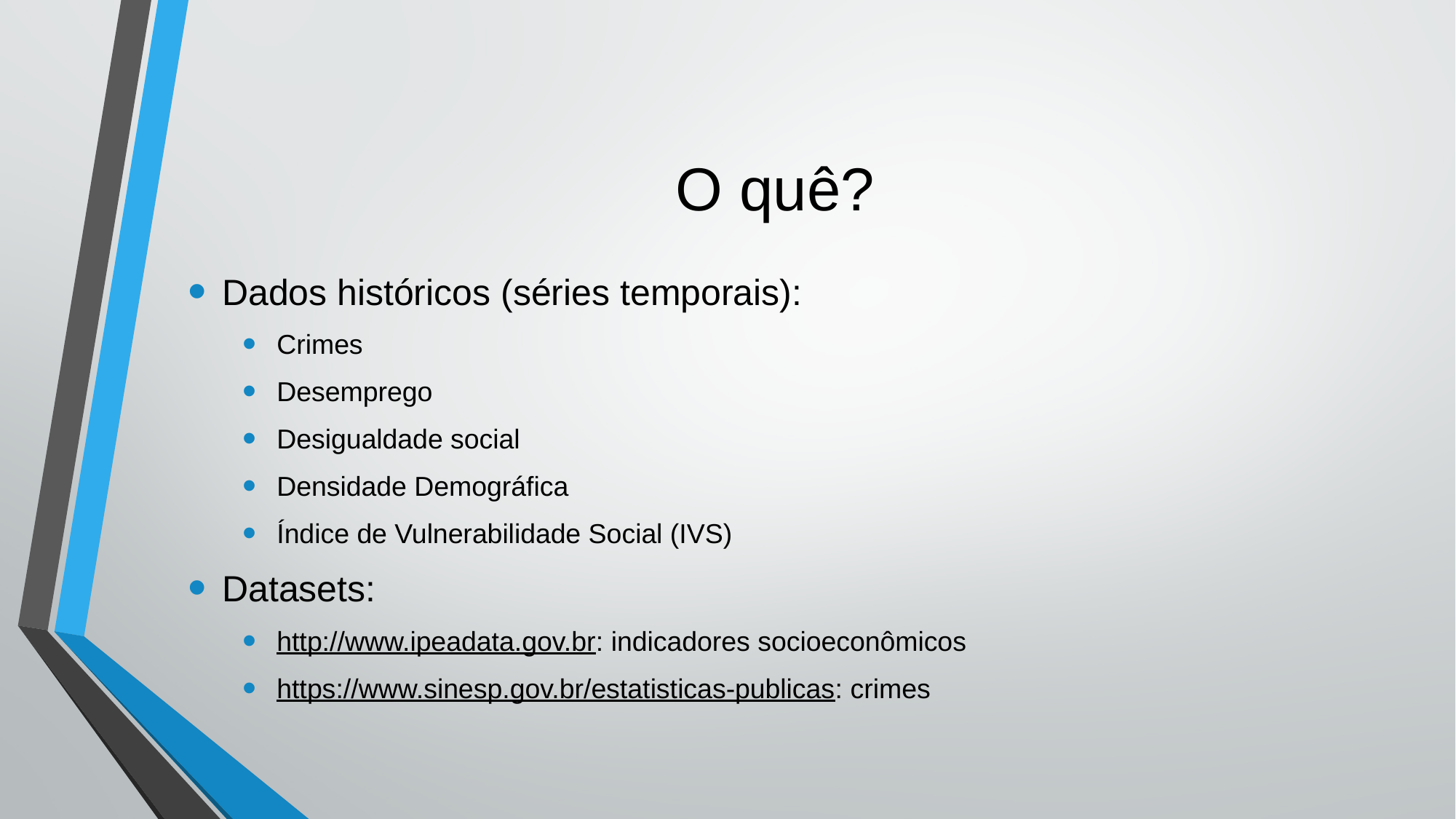

# O quê?
Dados históricos (séries temporais):
Crimes
Desemprego
Desigualdade social
Densidade Demográfica
Índice de Vulnerabilidade Social (IVS)
Datasets:
http://www.ipeadata.gov.br: indicadores socioeconômicos
https://www.sinesp.gov.br/estatisticas-publicas: crimes